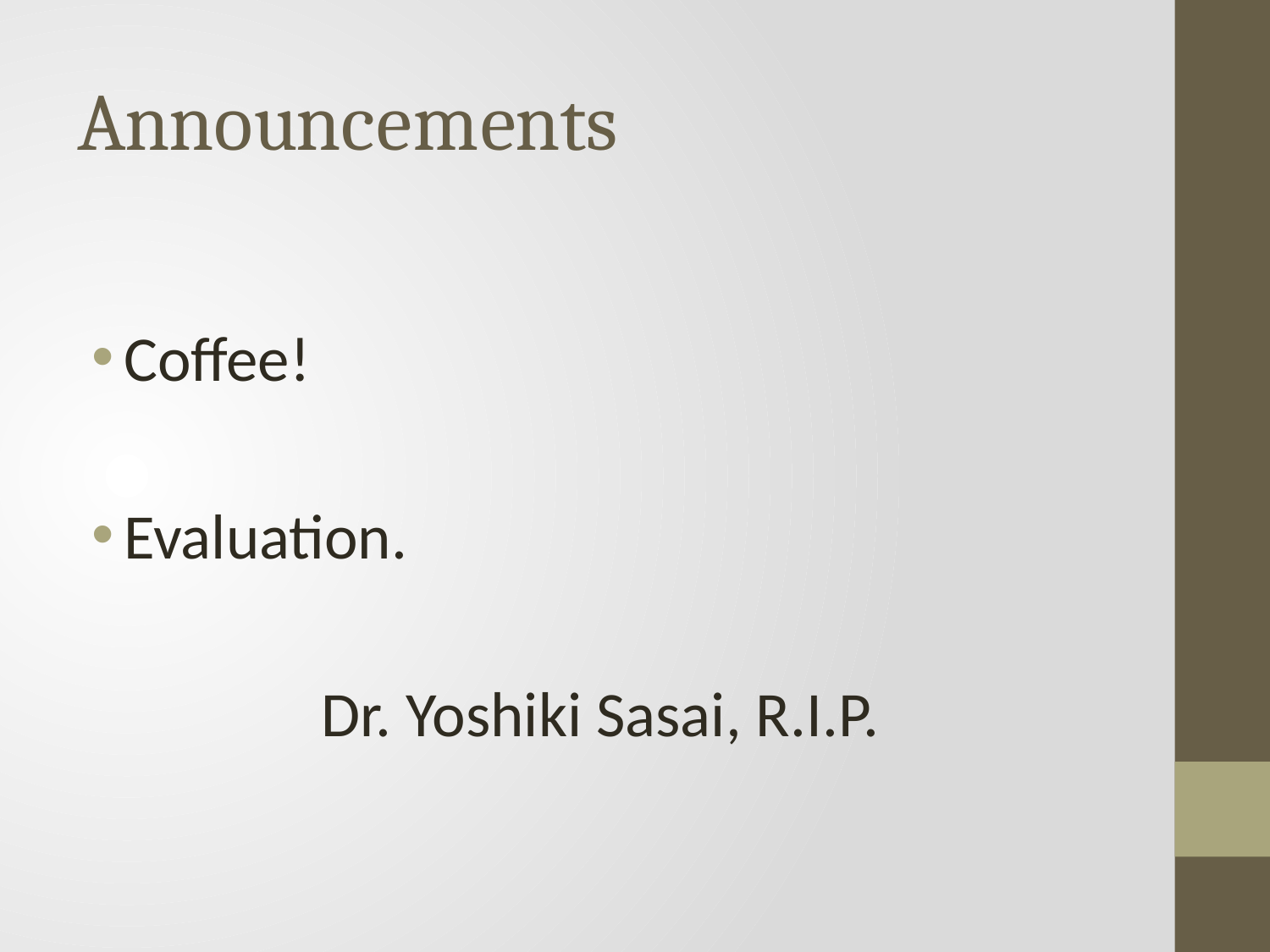

# Announcements

Coffee!

Evaluation.

Dr. Yoshiki Sasai, R.I.P.